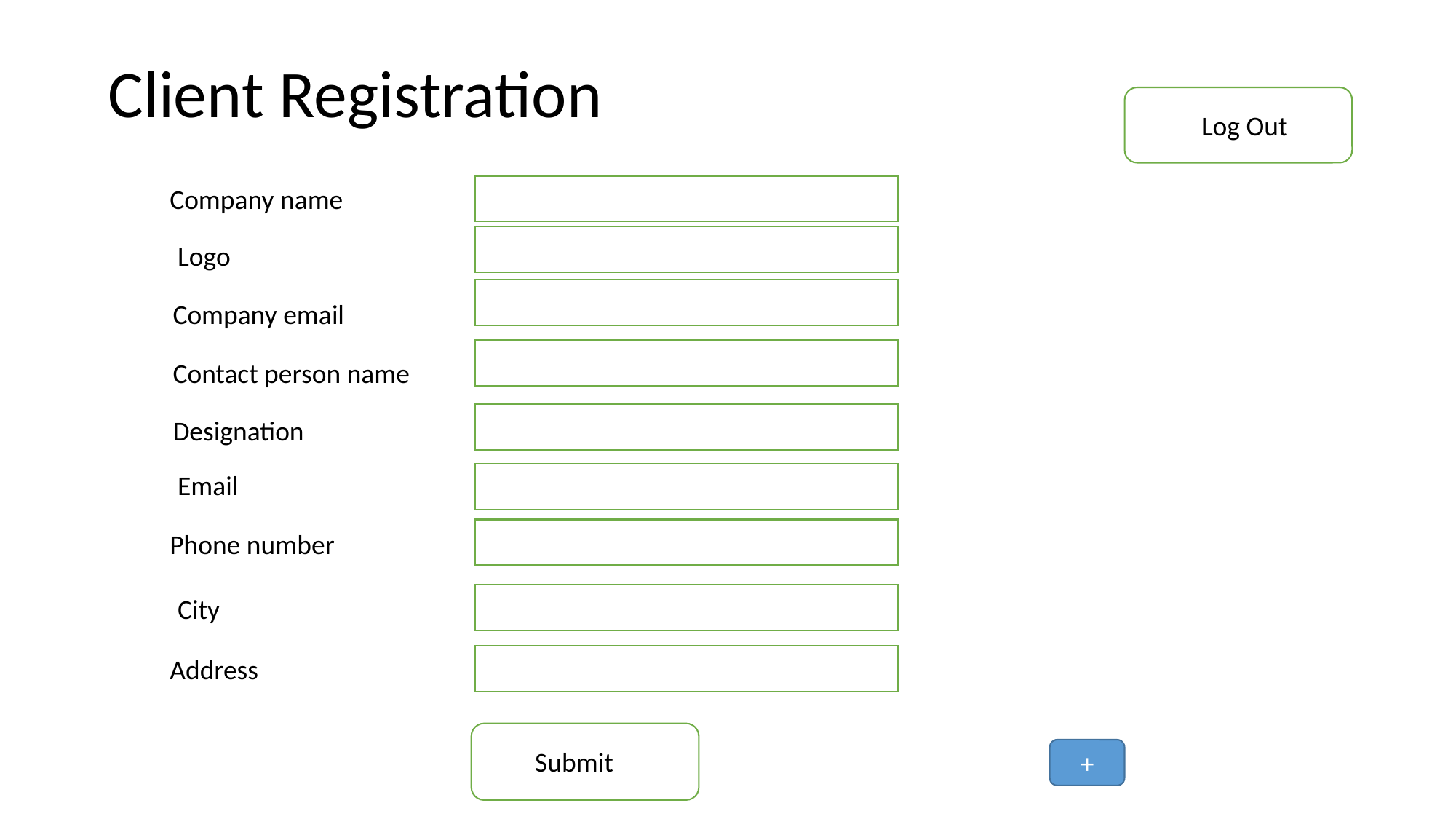

# Client Registration

Log Out

Company name

Logo

Company email

Contact person name

Designation
Email

Phone number

City

Address

Submit
+